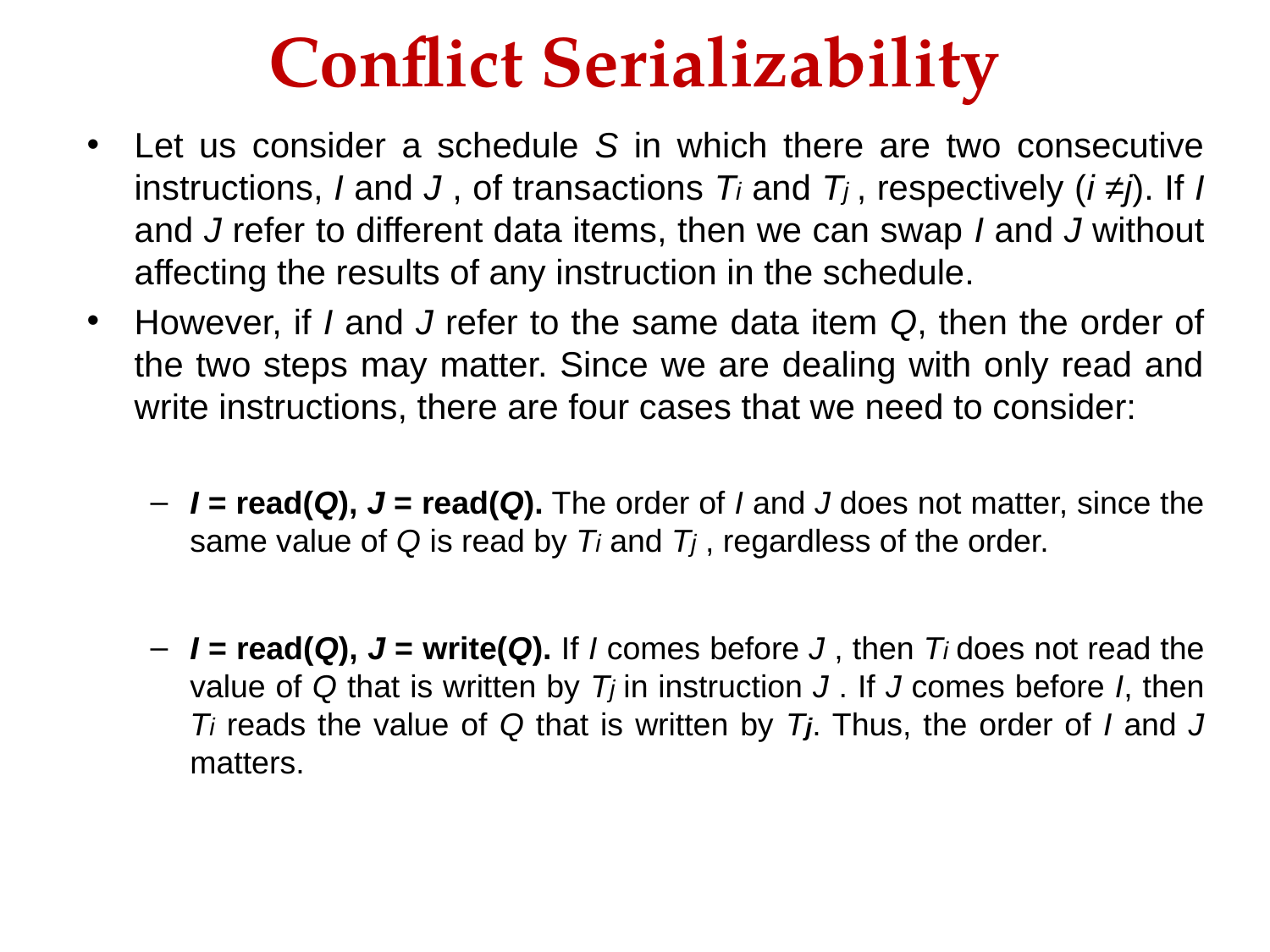

# Conflict Serializability
Let us consider a schedule S in which there are two consecutive instructions, I and J , of transactions Ti and Tj , respectively (i ≠j). If I and J refer to different data items, then we can swap I and J without affecting the results of any instruction in the schedule.
However, if I and J refer to the same data item Q, then the order of the two steps may matter. Since we are dealing with only read and write instructions, there are four cases that we need to consider:

I = read(Q), J = read(Q). The order of I and J does not matter, since the same value of Q is read by Ti and Tj , regardless of the order.

I = read(Q), J = write(Q). If I comes before J , then Ti does not read the value of Q that is written by Tj in instruction J . If J comes before I, then Ti reads the value of Q that is written by Tj. Thus, the order of I and J matters.